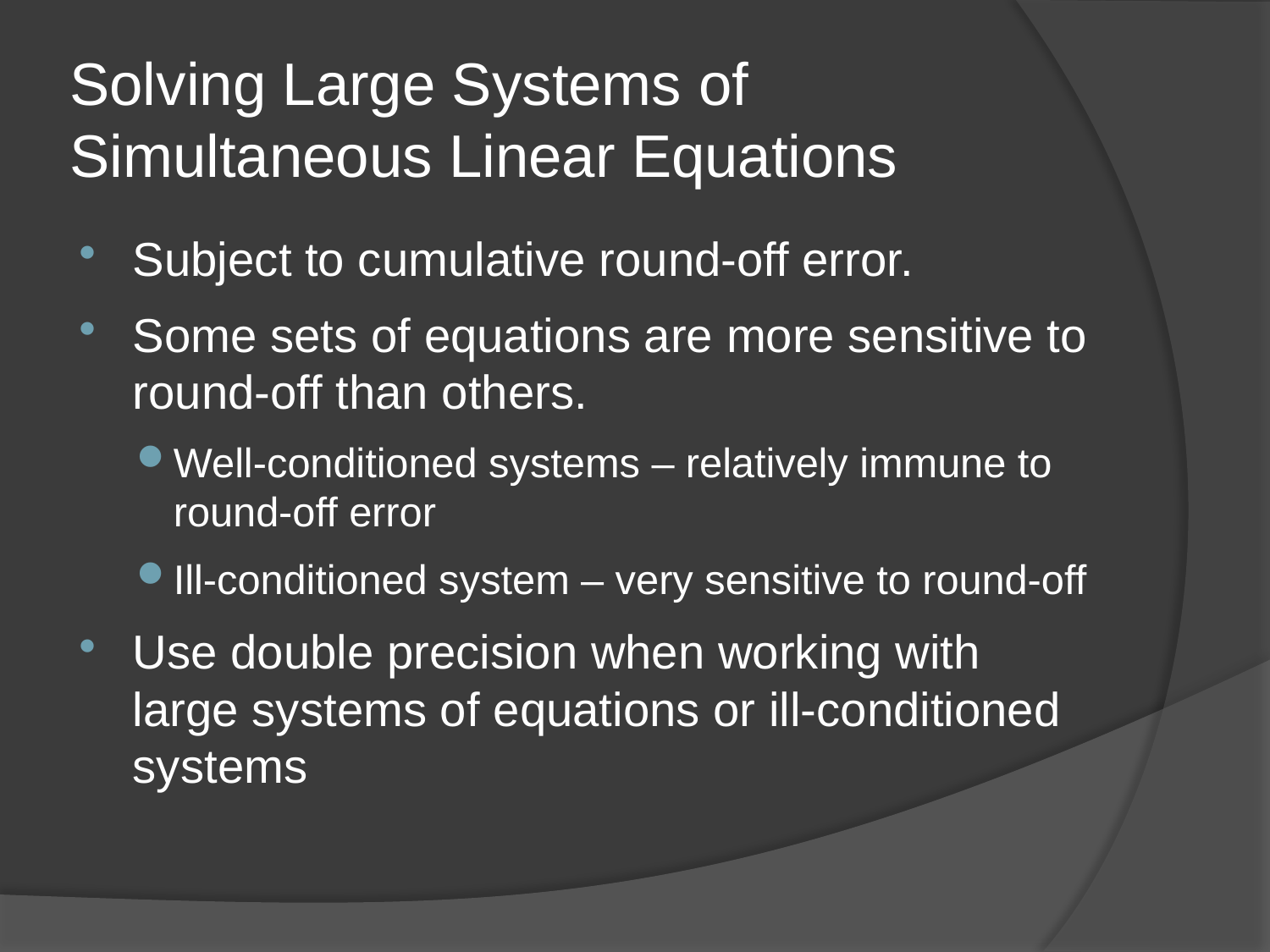

# Solving Large Systems of Simultaneous Linear Equations
Subject to cumulative round-off error.
Some sets of equations are more sensitive to round-off than others.
Well-conditioned systems – relatively immune to round-off error
Ill-conditioned system – very sensitive to round-off
Use double precision when working with large systems of equations or ill-conditioned systems